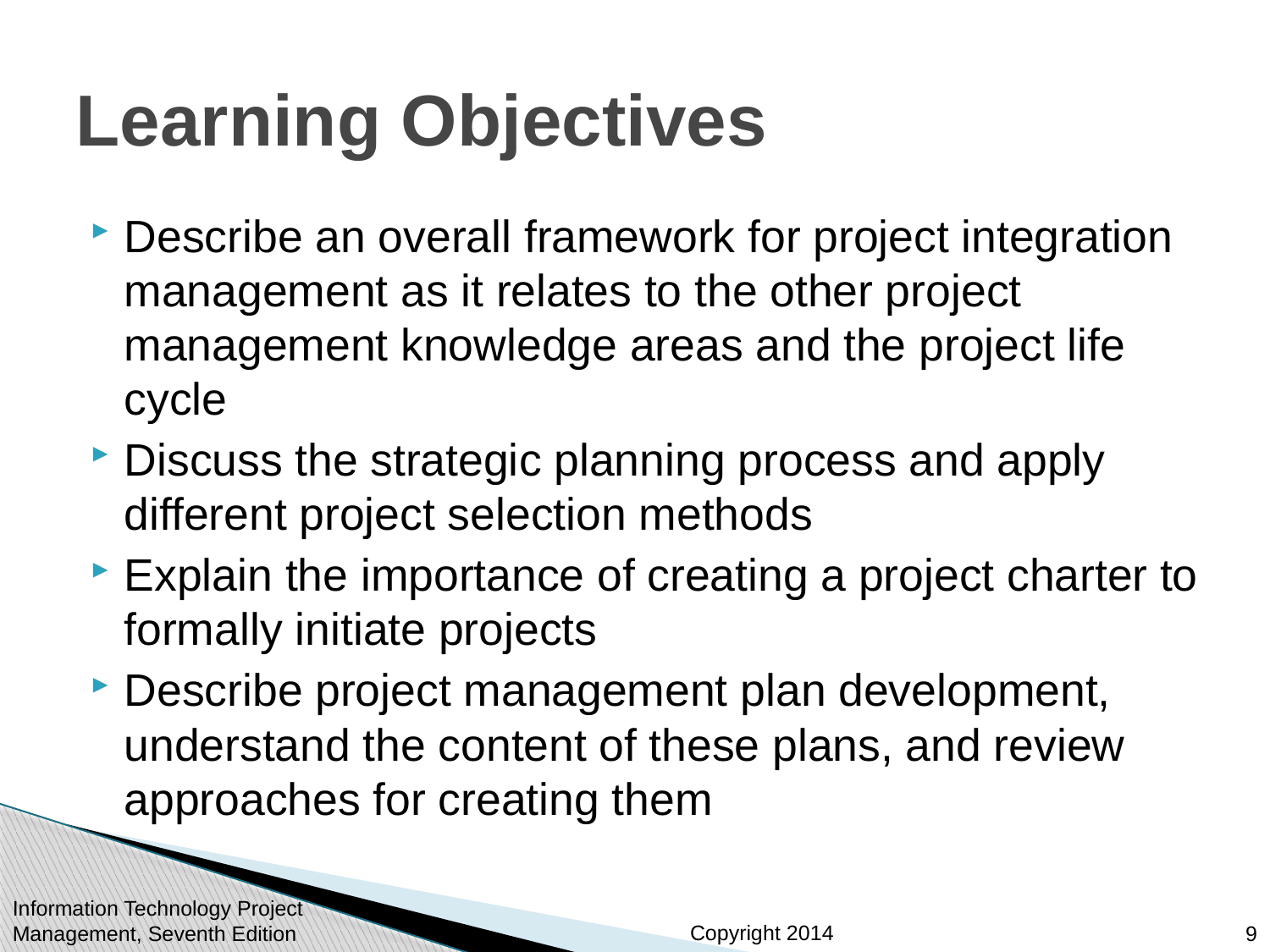

# Learning Objectives
Describe an overall framework for project integration management as it relates to the other project management knowledge areas and the project life cycle
Discuss the strategic planning process and apply different project selection methods
Explain the importance of creating a project charter to formally initiate projects
Describe project management plan development, understand the content of these plans, and review approaches for creating them
Information Technology Project Management, Seventh Edition
9